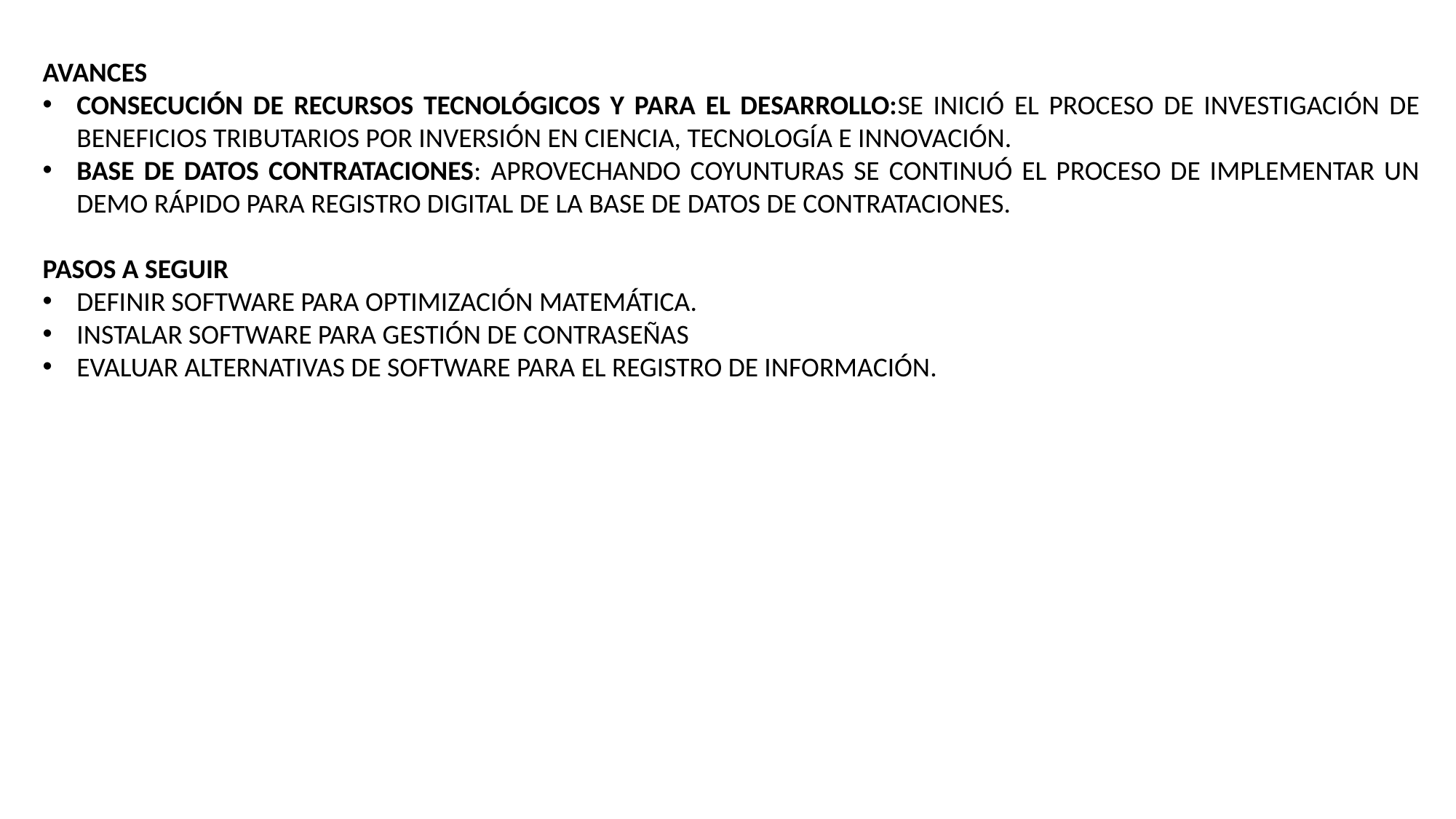

AVANCES
CONSECUCIÓN DE RECURSOS TECNOLÓGICOS Y PARA EL DESARROLLO:SE INICIÓ EL PROCESO DE INVESTIGACIÓN DE BENEFICIOS TRIBUTARIOS POR INVERSIÓN EN CIENCIA, TECNOLOGÍA E INNOVACIÓN.
BASE DE DATOS CONTRATACIONES: APROVECHANDO COYUNTURAS SE CONTINUÓ EL PROCESO DE IMPLEMENTAR UN DEMO RÁPIDO PARA REGISTRO DIGITAL DE LA BASE DE DATOS DE CONTRATACIONES.

PASOS A SEGUIR
DEFINIR SOFTWARE PARA OPTIMIZACIÓN MATEMÁTICA.
INSTALAR SOFTWARE PARA GESTIÓN DE CONTRASEÑAS
EVALUAR ALTERNATIVAS DE SOFTWARE PARA EL REGISTRO DE INFORMACIÓN.